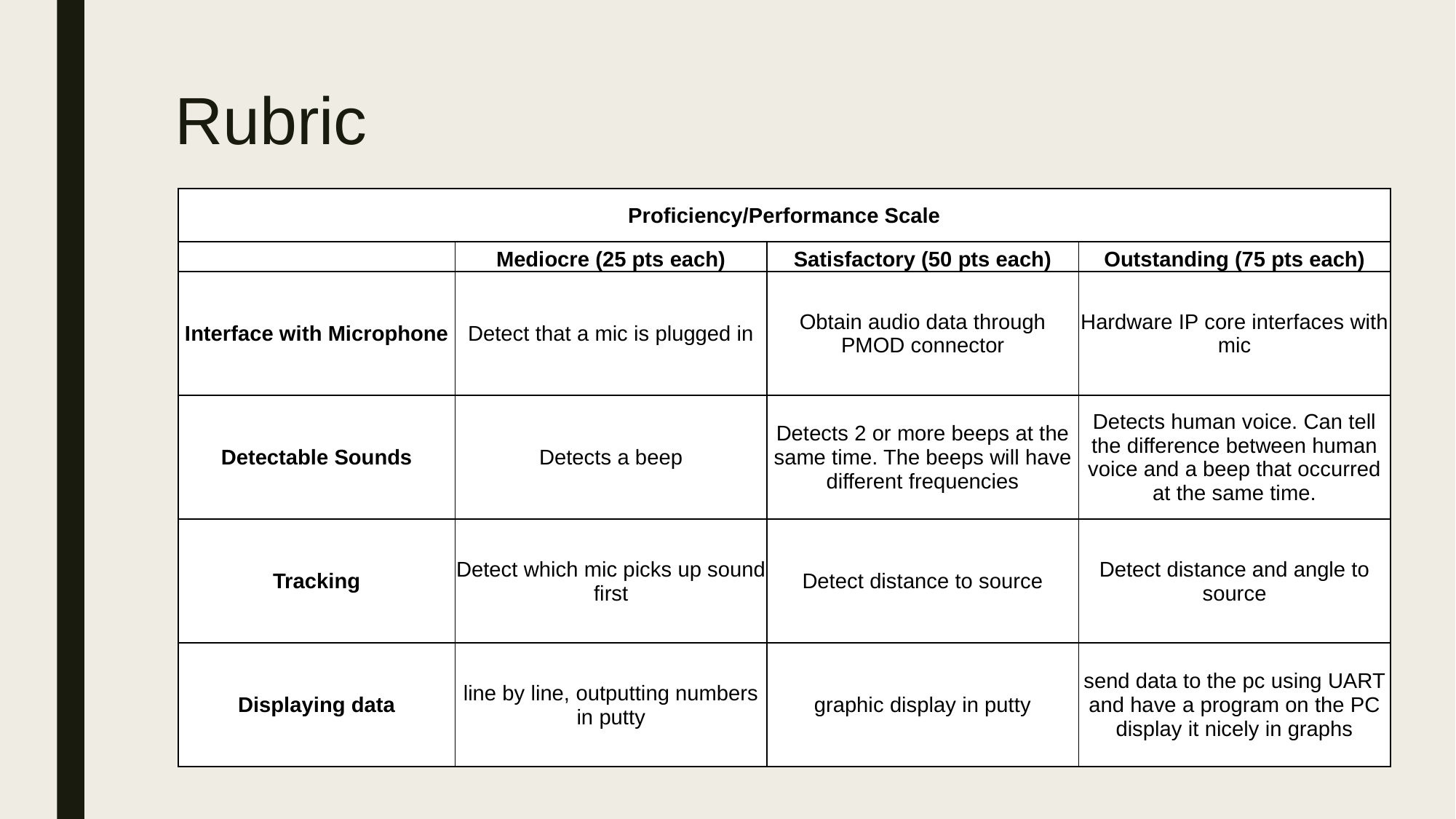

# Rubric
| Proficiency/Performance Scale |  |  |  |
| --- | --- | --- | --- |
|  | Mediocre (25 pts each) | Satisfactory (50 pts each) | Outstanding (75 pts each) |
| Interface with Microphone | Detect that a mic is plugged in | Obtain audio data through PMOD connector | Hardware IP core interfaces with mic |
| Detectable Sounds | Detects a beep | Detects 2 or more beeps at the same time. The beeps will have different frequencies | Detects human voice. Can tell the difference between human voice and a beep that occurred at the same time. |
| Tracking | Detect which mic picks up sound first | Detect distance to source | Detect distance and angle to source |
| Displaying data | line by line, outputting numbers in putty | graphic display in putty | send data to the pc using UART and have a program on the PC display it nicely in graphs |